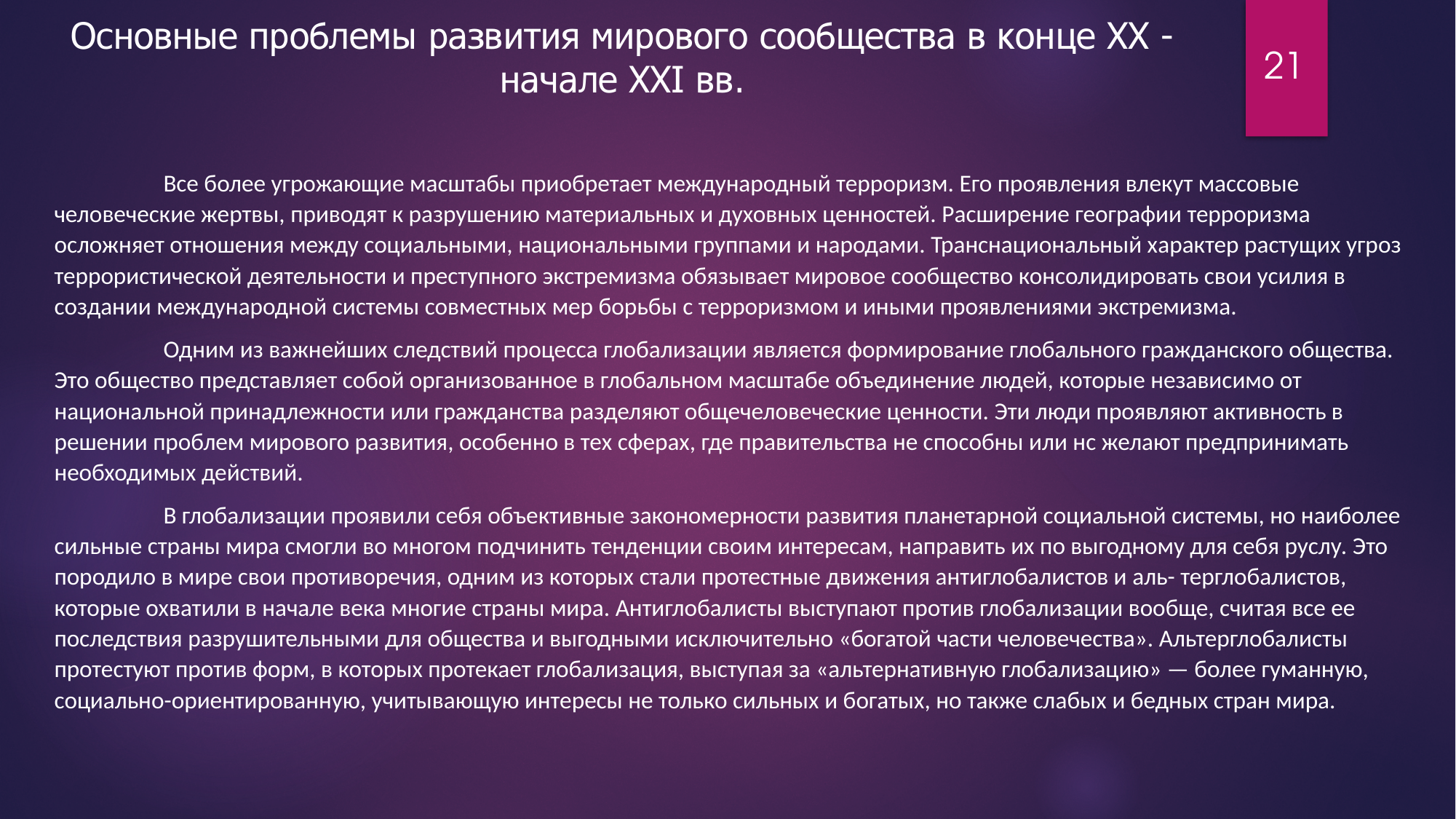

Основные проблемы развития мирового сообщества в конце XX - начале XXI вв.
21
	Все более угрожающие масштабы приобретает международный терроризм. Его проявления влекут массовые человеческие жертвы, приводят к разрушению материальных и духовных ценностей. Расширение географии терроризма осложняет отношения между социальными, национальными группами и народами. Транснациональный характер растущих угроз террористической деятельности и преступного экстремизма обязывает мировое сообщество консолидировать свои усилия в создании международной системы совместных мер борьбы с терроризмом и иными проявлениями экстремизма.
	Одним из важнейших следствий процесса глобализации является формирование глобального гражданского общества. Это общество представляет собой организованное в глобальном масштабе объединение людей, которые независимо от национальной принадлежности или гражданства разделяют общечеловеческие ценности. Эти люди проявляют активность в решении проблем мирового развития, особенно в тех сферах, где правительства не способны или нс желают предпринимать необходимых действий.
	В глобализации проявили себя объективные закономерности развития планетарной социальной системы, но наиболее сильные страны мира смогли во многом подчинить тенденции своим интересам, направить их по выгодному для себя руслу. Это породило в мире свои противоречия, одним из которых стали протестные движения антиглобалистов и аль- терглобалистов, которые охватили в начале века многие страны мира. Антиглобалисты выступают против глобализации вообще, считая все ее последствия разрушительными для общества и выгодными исключительно «богатой части человечества». Альтерглобалисты протестуют против форм, в которых протекает глобализация, выступая за «альтернативную глобализацию» — более гуманную, социально-ориентированную, учитывающую интересы не только сильных и богатых, но также слабых и бедных стран мира.